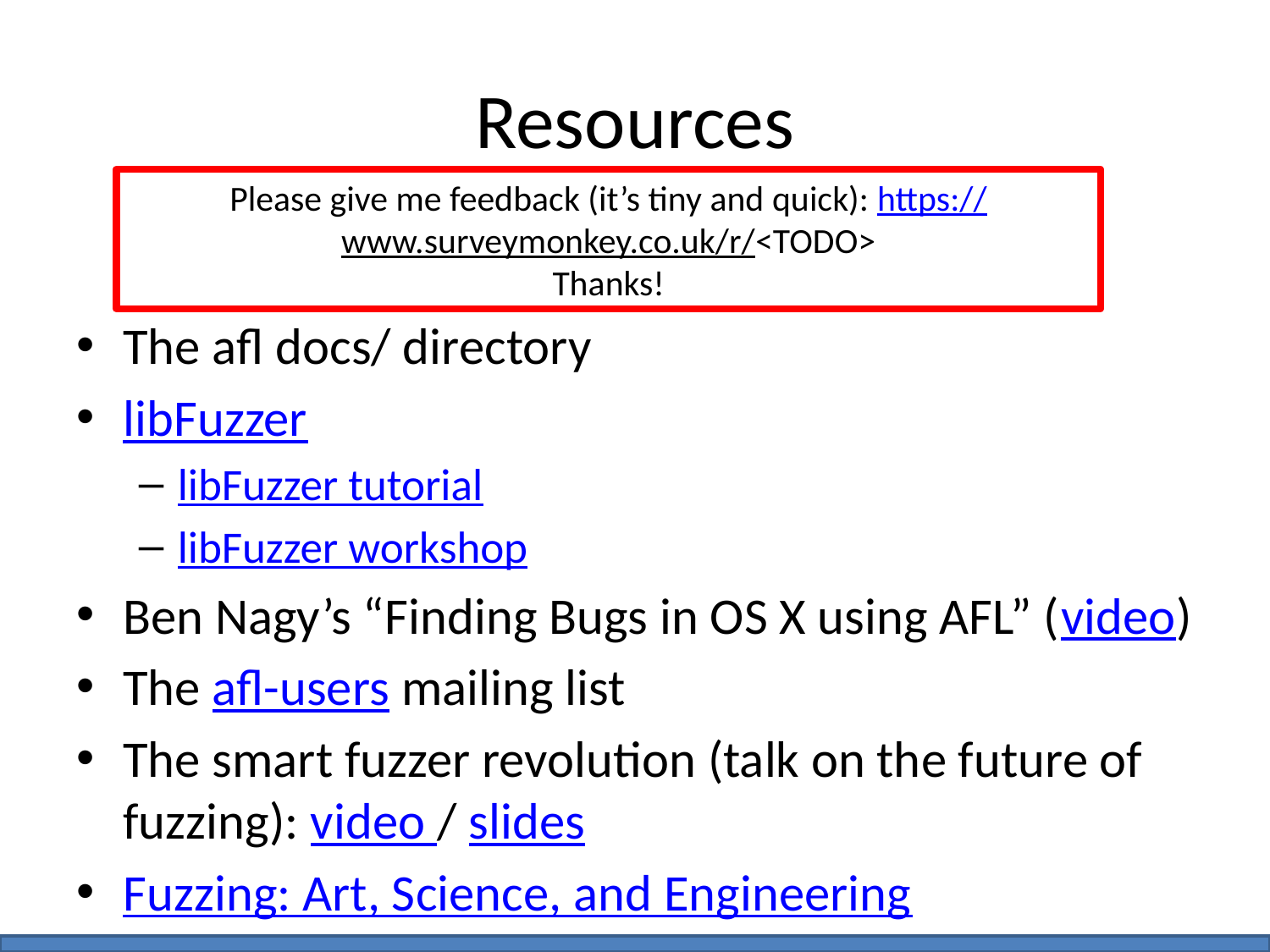

# Resources
Please give me feedback (it’s tiny and quick): https://www.surveymonkey.co.uk/r/<TODO>
Thanks!
The afl docs/ directory
libFuzzer
libFuzzer tutorial
libFuzzer workshop
Ben Nagy’s “Finding Bugs in OS X using AFL” (video)
The afl-users mailing list
The smart fuzzer revolution (talk on the future of fuzzing): video / slides
Fuzzing: Art, Science, and Engineering